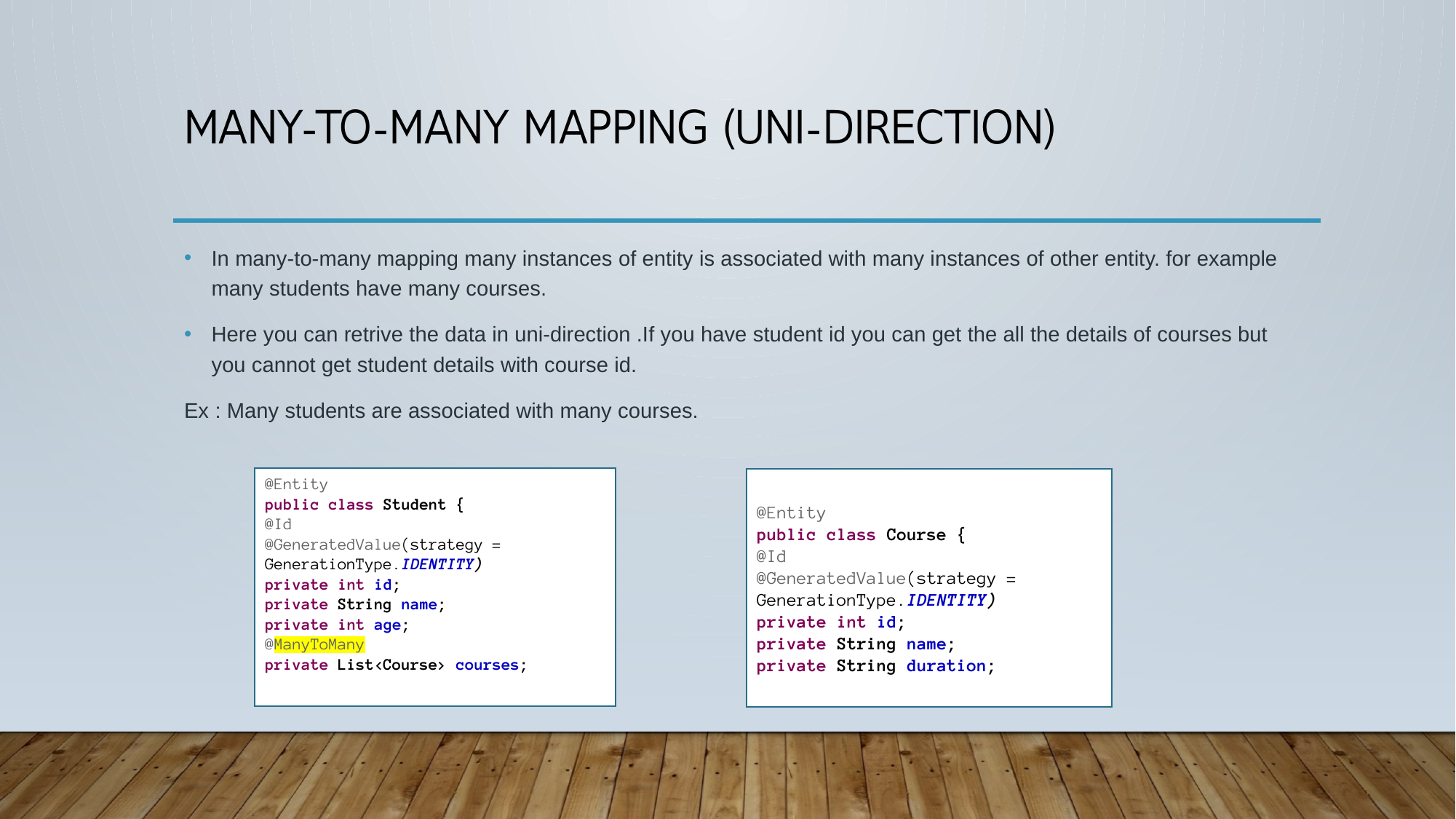

# Many-to-many mapping (unI-direction)
In many-to-many mapping many instances of entity is associated with many instances of other entity. for example many students have many courses.
Here you can retrive the data in uni-direction .If you have student id you can get the all the details of courses but you cannot get student details with course id.
Ex : Many students are associated with many courses.

@Entity
public class Student {
@Id
@GeneratedValue(strategy = GenerationType.IDENTITY)
private int id;
private String name;
private int age;
@ManyToMany
private List<Course> courses;
@Entity
public class Course {
@Id
@GeneratedValue(strategy = GenerationType.IDENTITY)
private int id;
private String name;
private String duration;